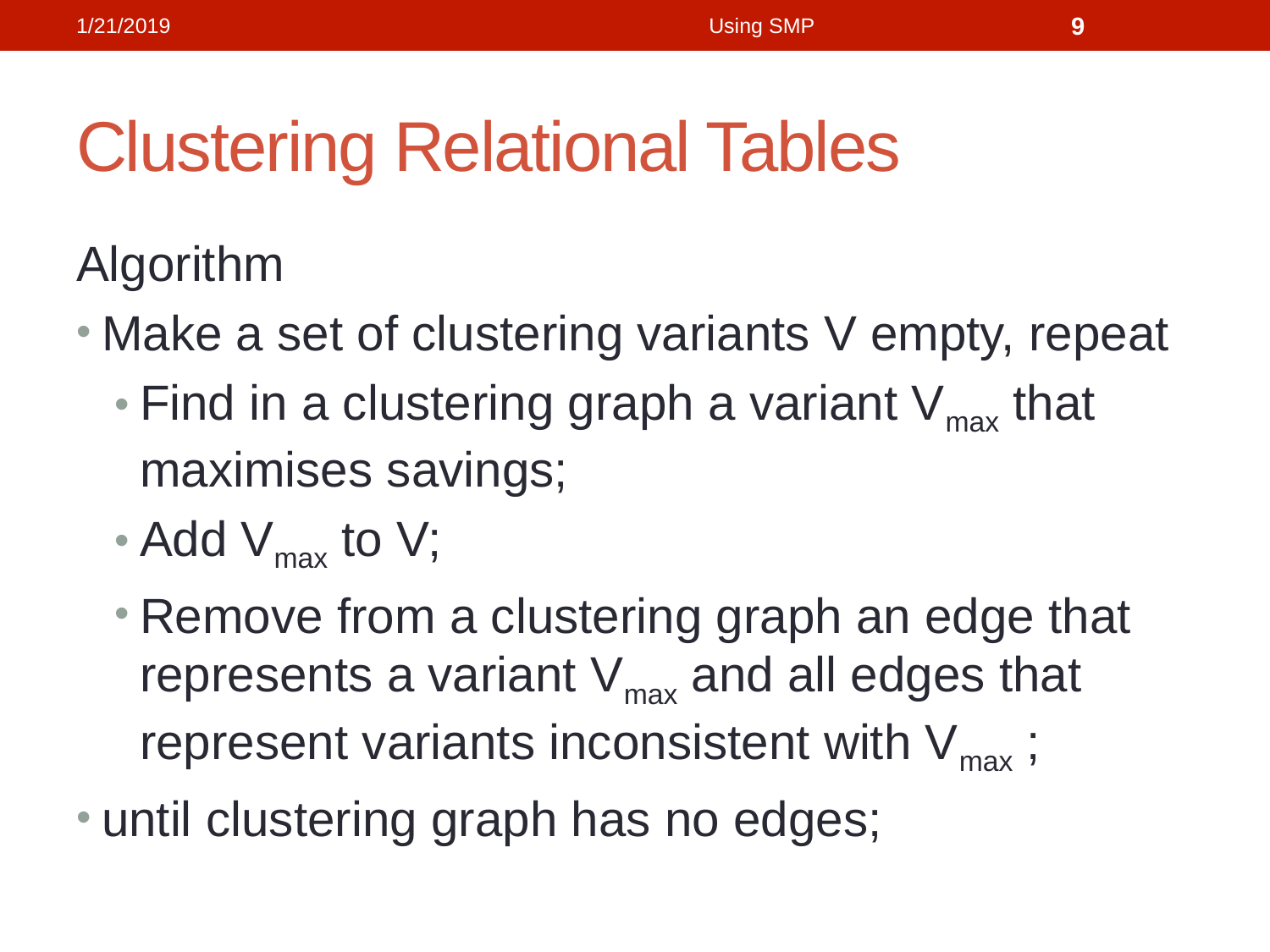

1/21/2019
Using SMP
9
# Clustering Relational Tables
Algorithm
Make a set of clustering variants V empty, repeat
Find in a clustering graph a variant Vmax that maximises savings;
Add Vmax to V;
Remove from a clustering graph an edge that represents a variant Vmax and all edges that represent variants inconsistent with Vmax ;
until clustering graph has no edges;